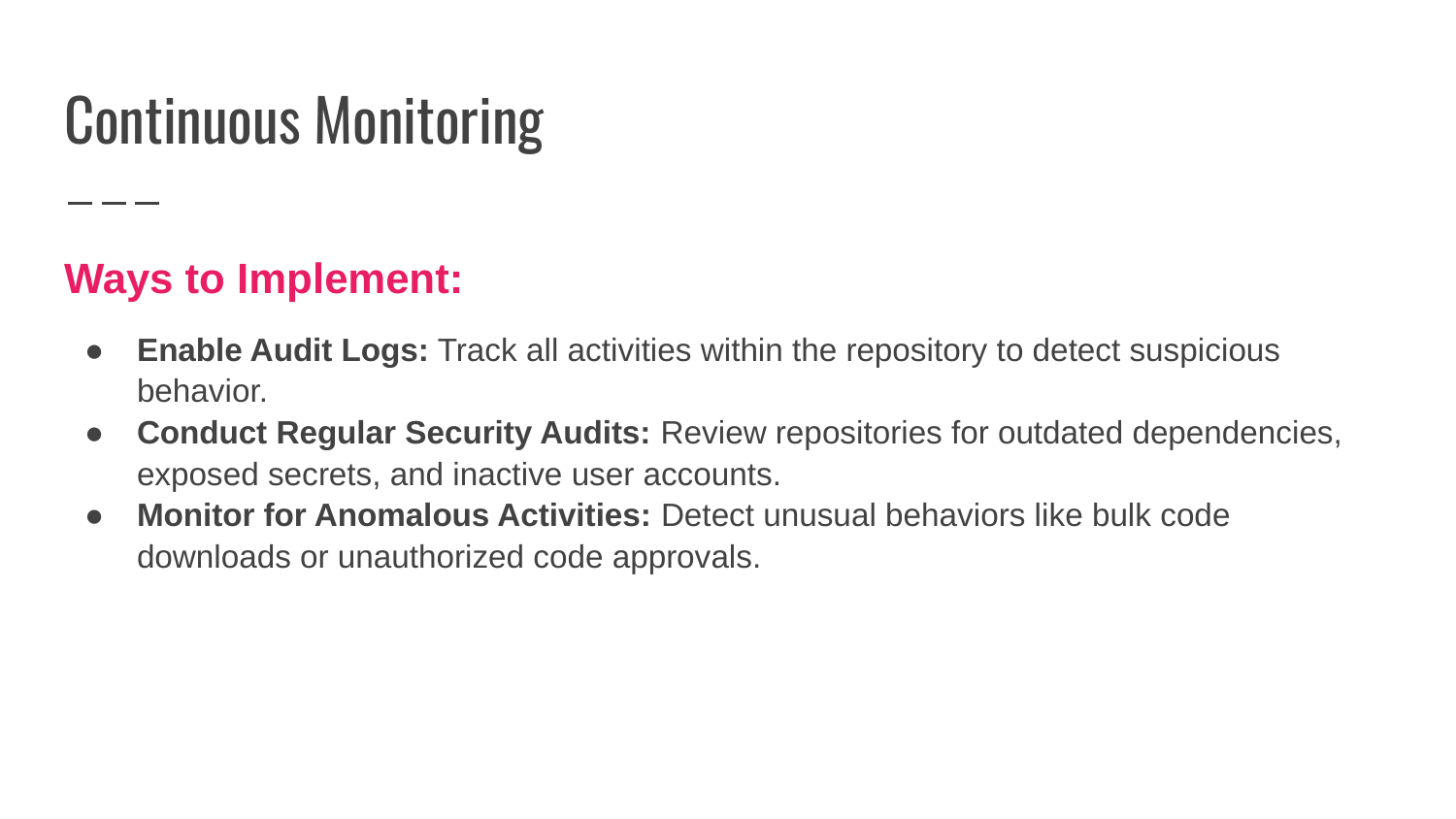

# Continuous Monitoring
Ways to Implement:
Enable Audit Logs: Track all activities within the repository to detect suspicious behavior.
Conduct Regular Security Audits: Review repositories for outdated dependencies, exposed secrets, and inactive user accounts.
Monitor for Anomalous Activities: Detect unusual behaviors like bulk code downloads or unauthorized code approvals.